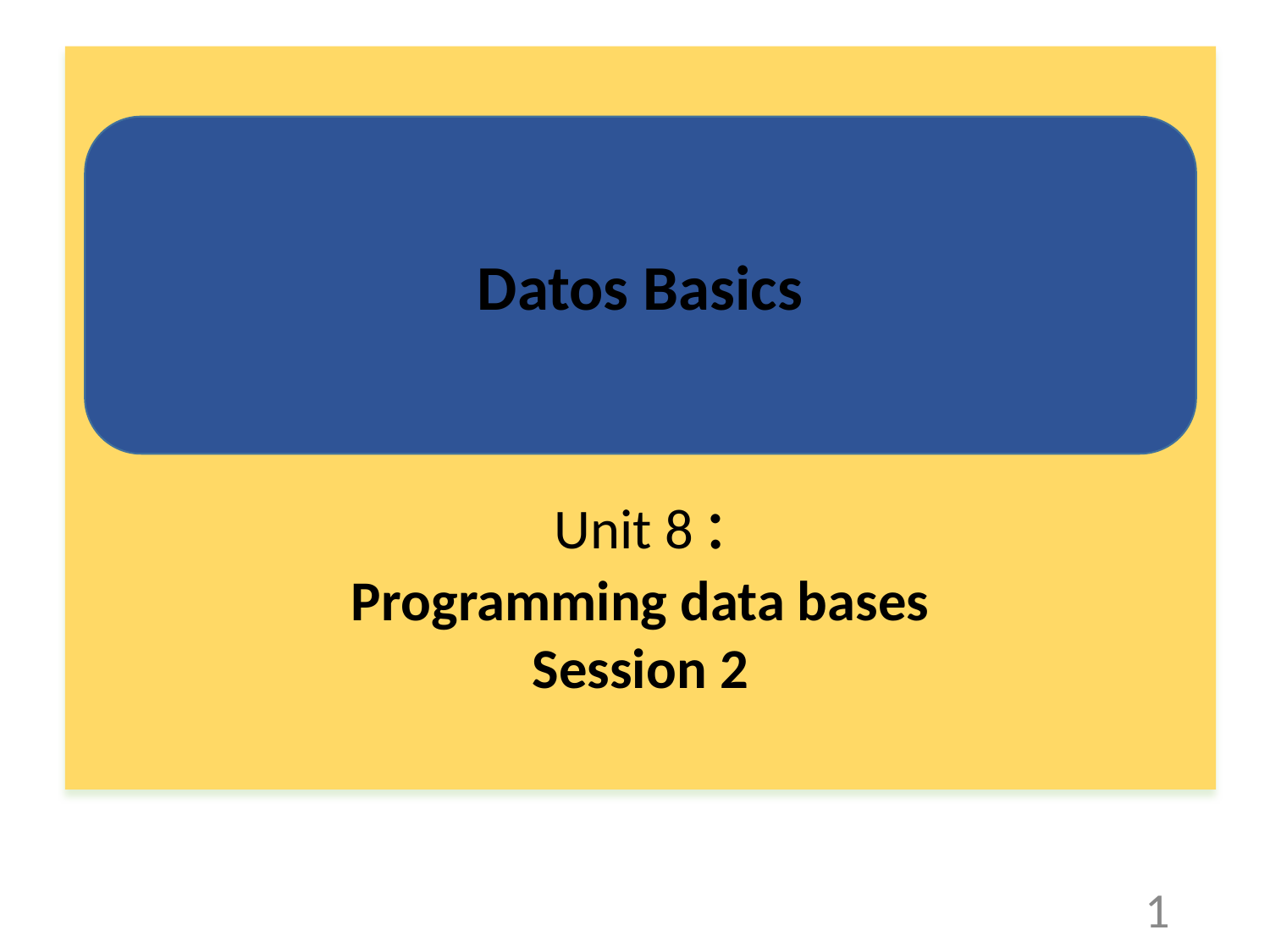

Unit 8 :
Programming data bases
Session 2

Datos Basics
1